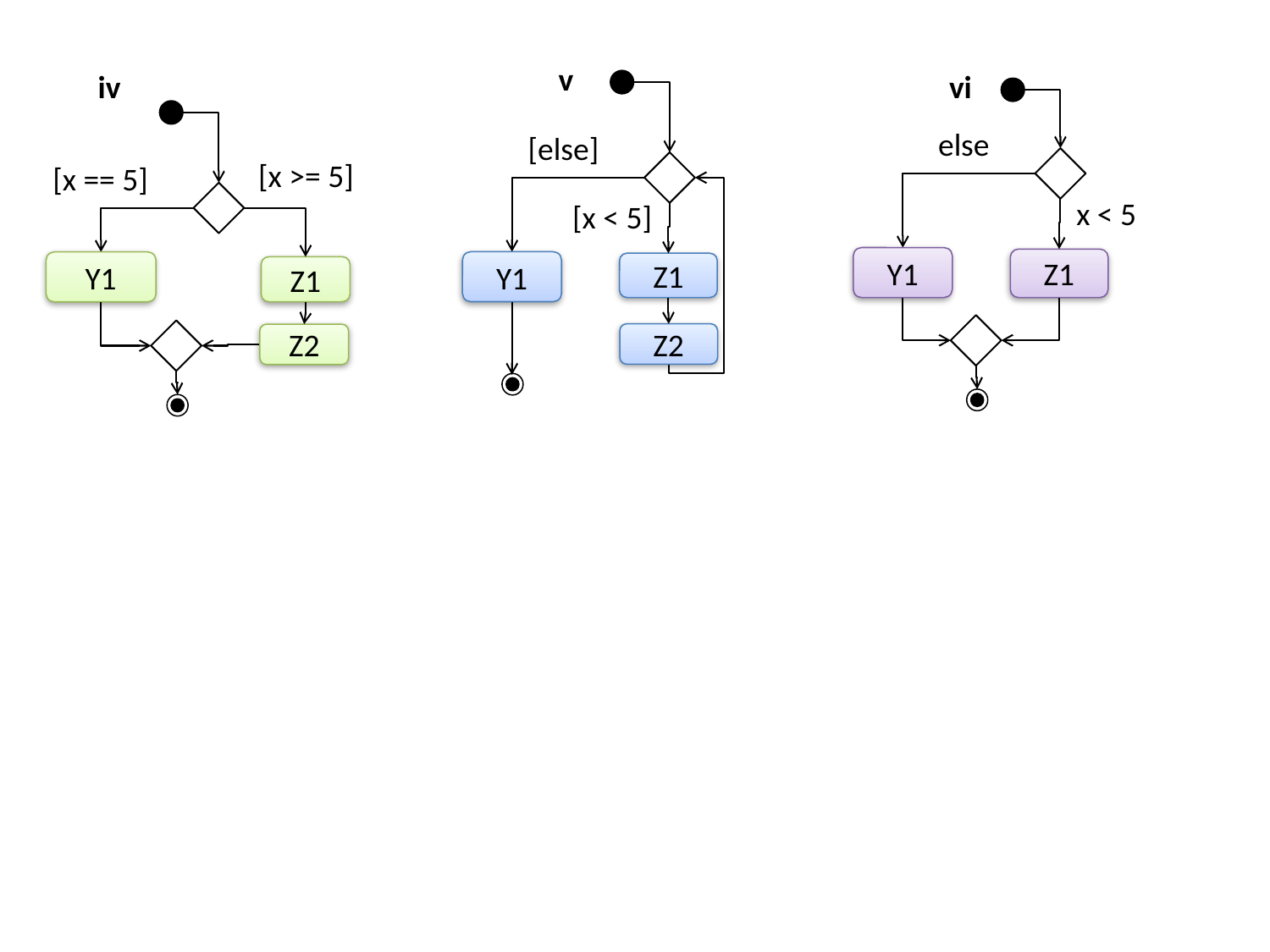

v
iv
vi

else
[else]

[x >= 5]

[x == 5]

x < 5
[x < 5]
Y1
Z1
Y1
Y1
Z1
Z1

Z2
Z2